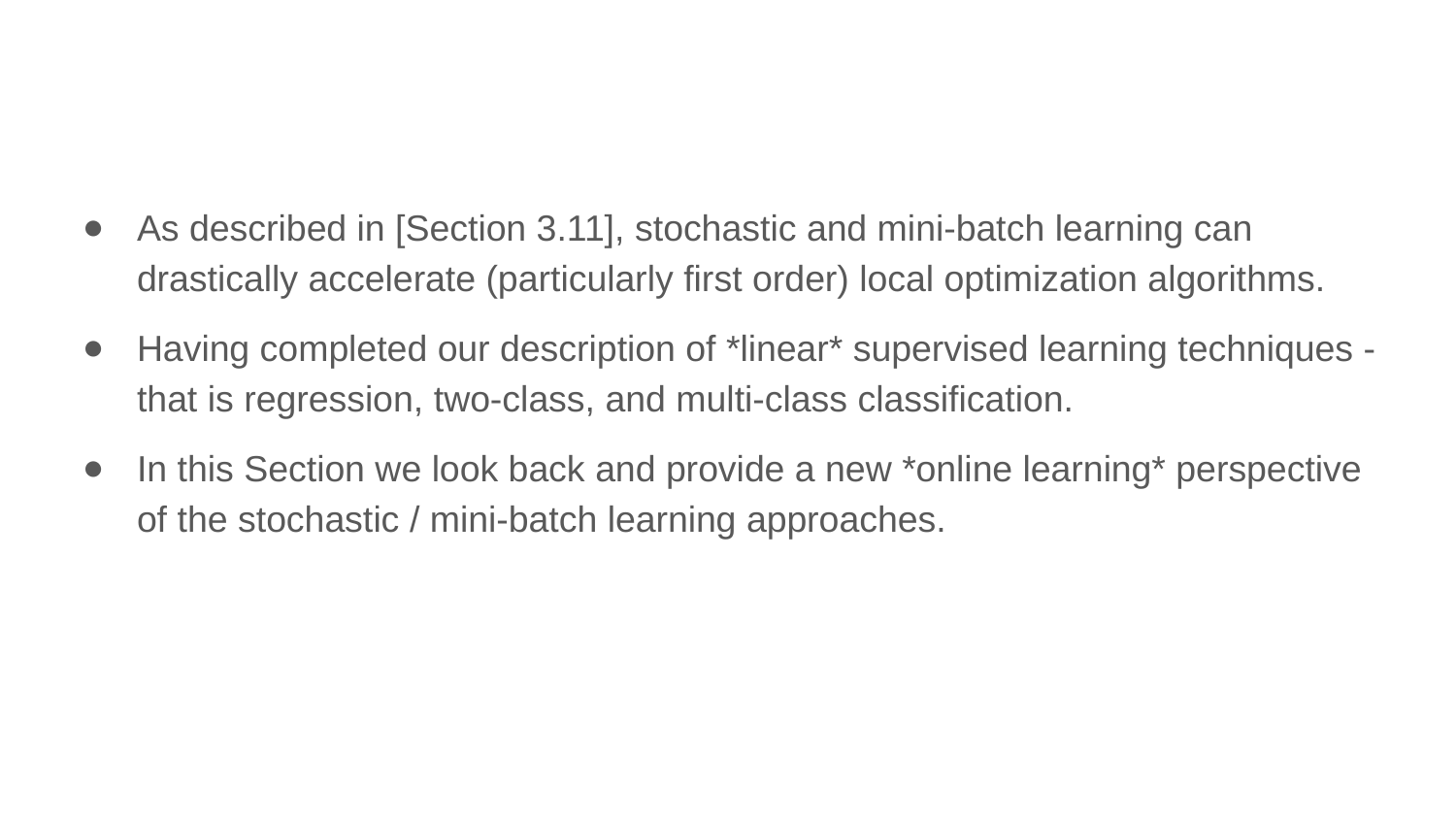

As described in [Section 3.11], stochastic and mini-batch learning can drastically accelerate (particularly first order) local optimization algorithms.
Having completed our description of *linear* supervised learning techniques - that is regression, two-class, and multi-class classification.
In this Section we look back and provide a new *online learning* perspective of the stochastic / mini-batch learning approaches.